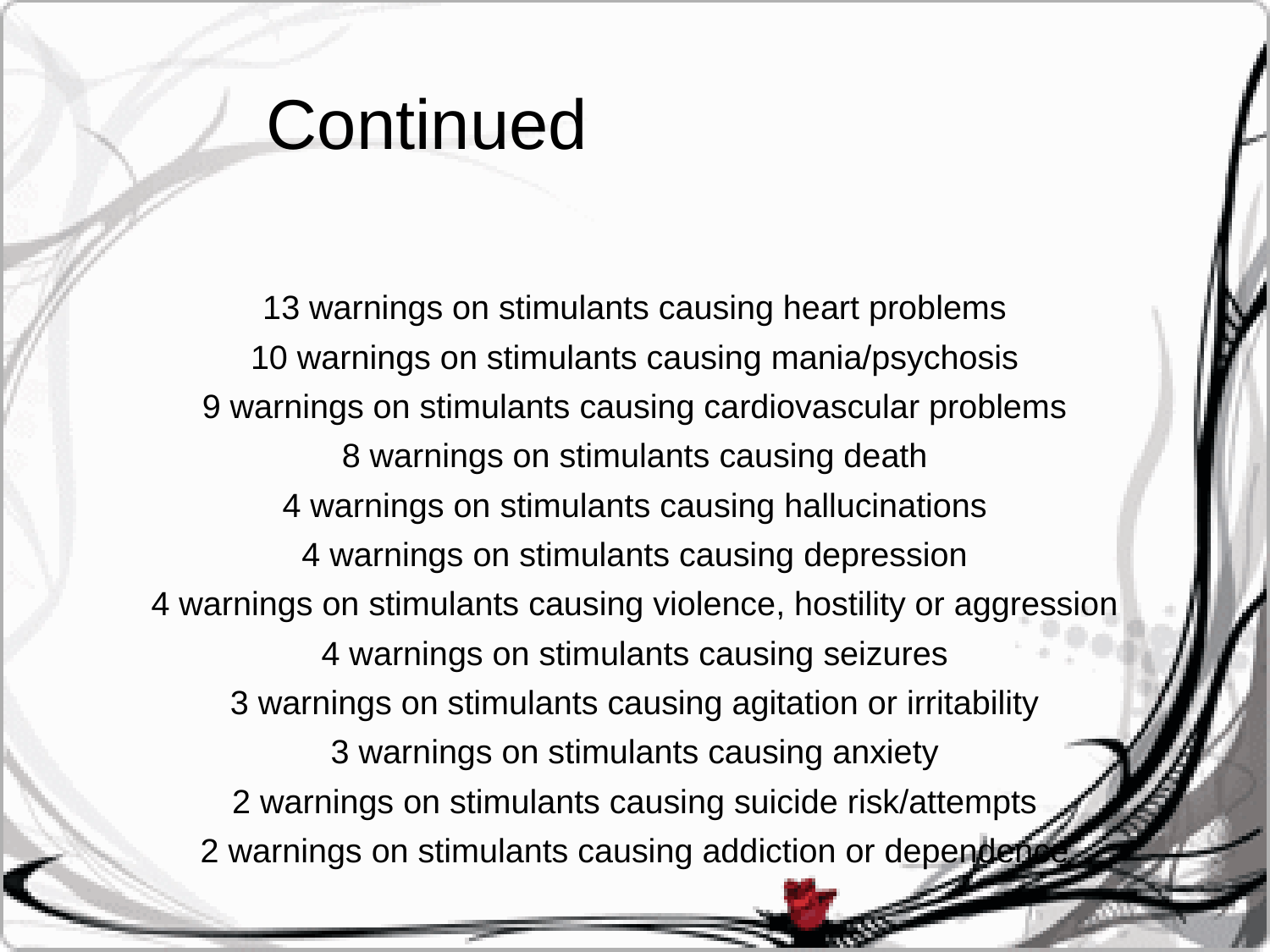

Continued
13 warnings on stimulants causing heart problems
10 warnings on stimulants causing mania/psychosis
9 warnings on stimulants causing cardiovascular problems
8 warnings on stimulants causing death
4 warnings on stimulants causing hallucinations
4 warnings on stimulants causing depression
4 warnings on stimulants causing violence, hostility or aggression
4 warnings on stimulants causing seizures
3 warnings on stimulants causing agitation or irritability
3 warnings on stimulants causing anxiety
2 warnings on stimulants causing suicide risk/attempts
2 warnings on stimulants causing addiction or dependence